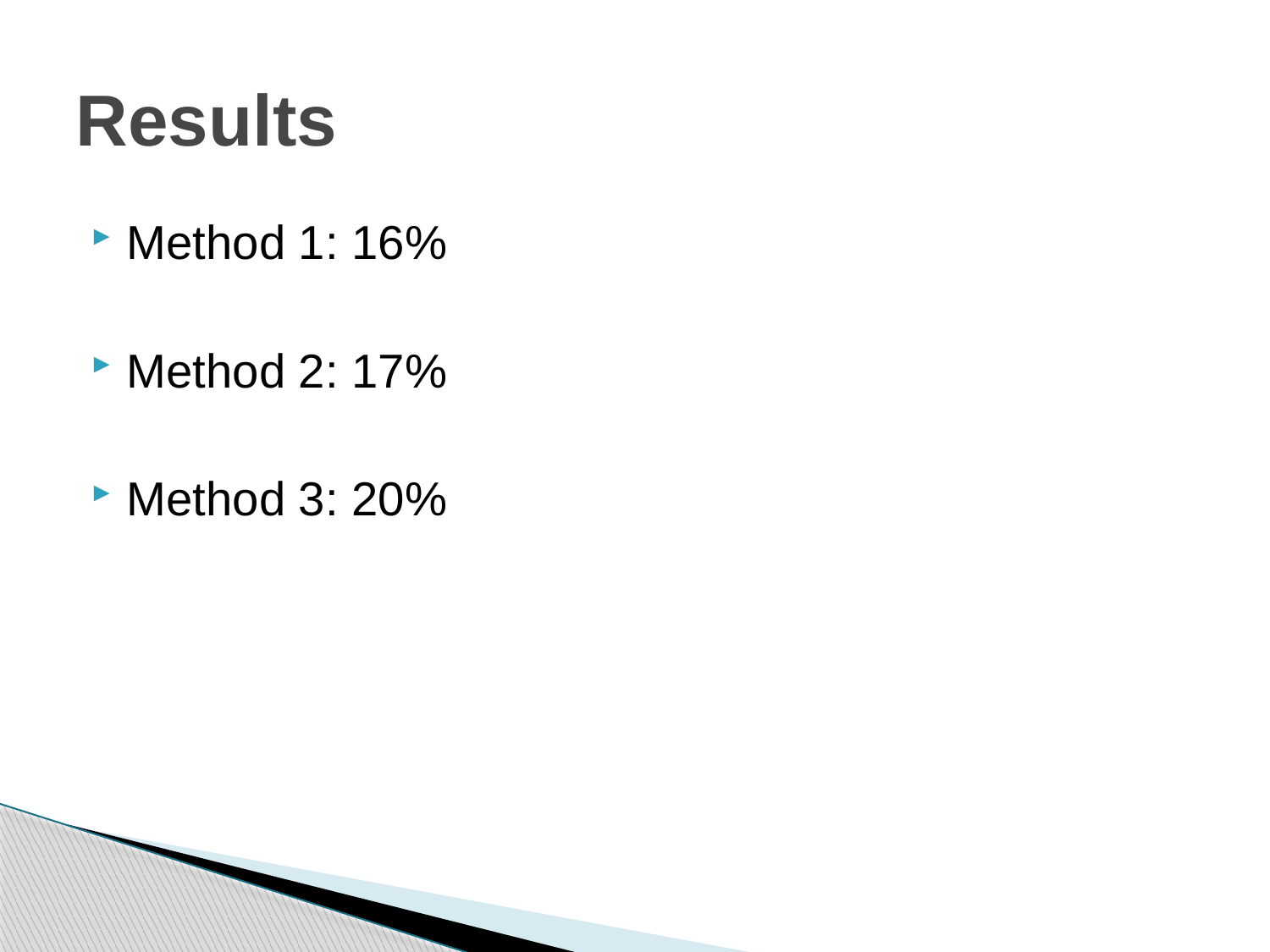

# Results
Method 1: 16%

Method 2: 17%

Method 3: 20%